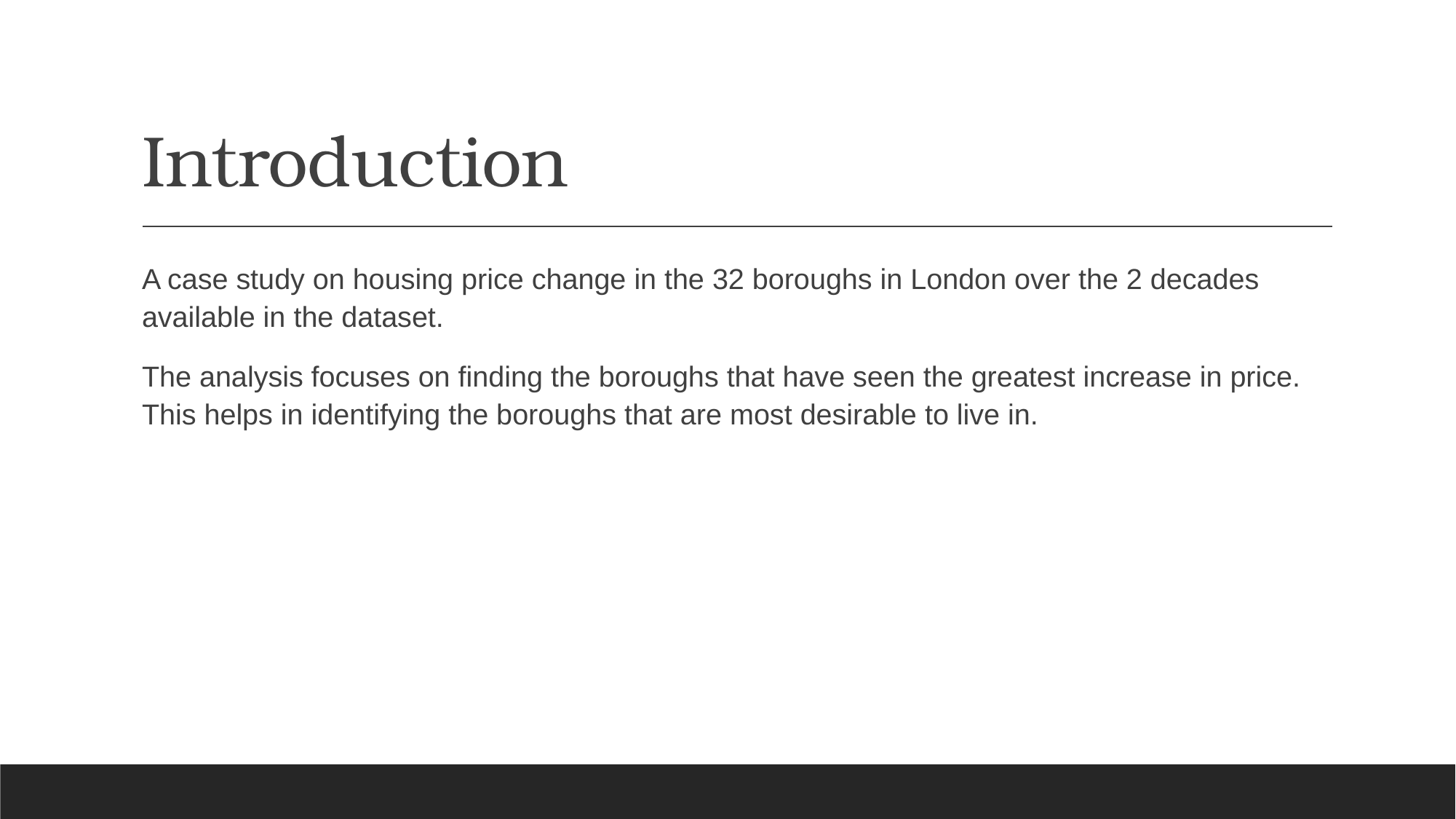

# Introduction
A case study on housing price change in the 32 boroughs in London over the 2 decades available in the dataset.
The analysis focuses on finding the boroughs that have seen the greatest increase in price. This helps in identifying the boroughs that are most desirable to live in.